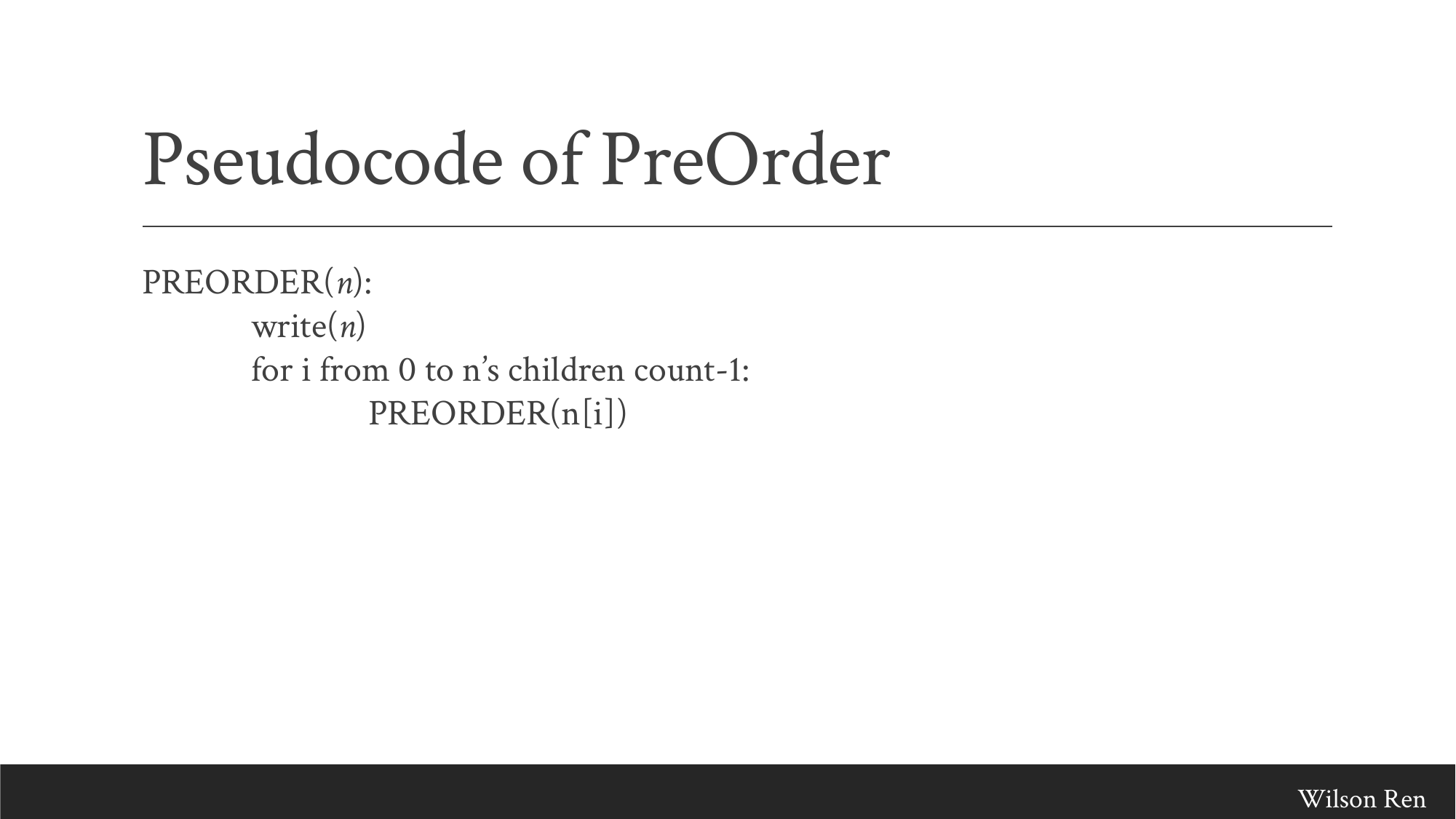

# Pseudocode of PreOrder
PREORDER(n):
	write(n)
	for i from 0 to n’s children count-1:
		 PREORDER(n[i])

Wilson Ren